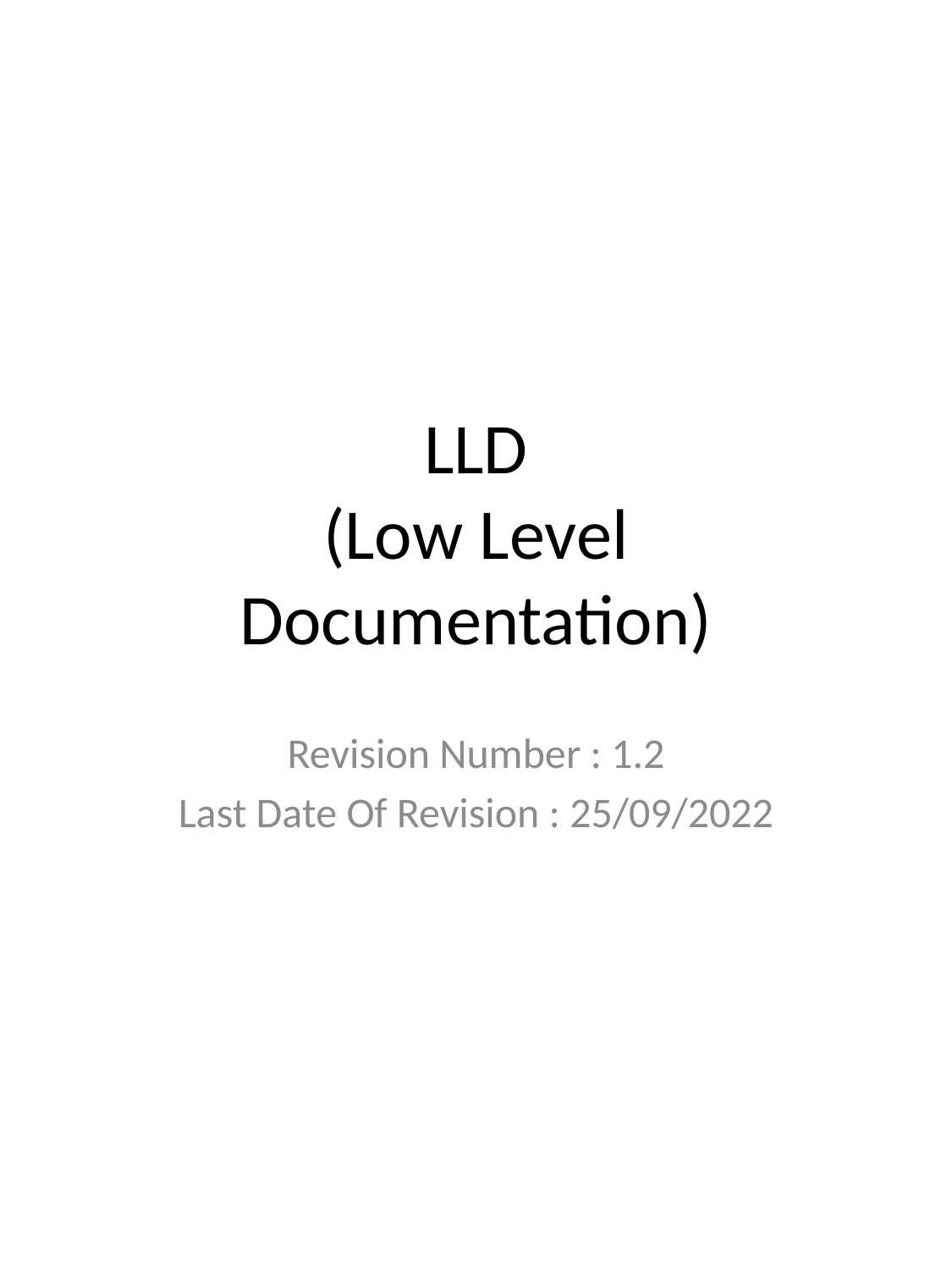

# LLD (Low Level Documentation)
Revision Number : 1.2
Last Date Of Revision : 25/09/2022